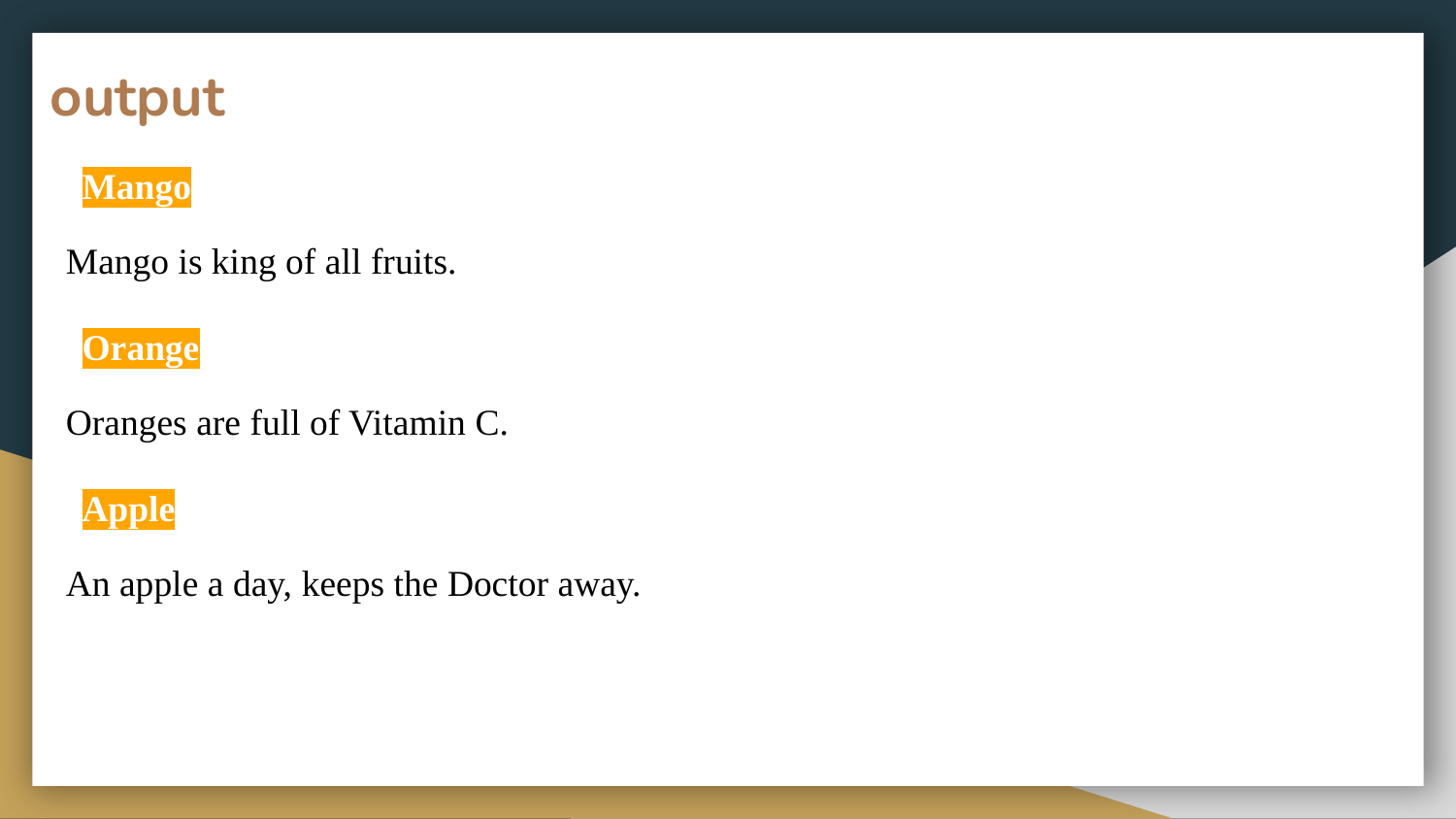

# output
Mango
Mango is king of all fruits.
Orange
Oranges are full of Vitamin C.
Apple
An apple a day, keeps the Doctor away.